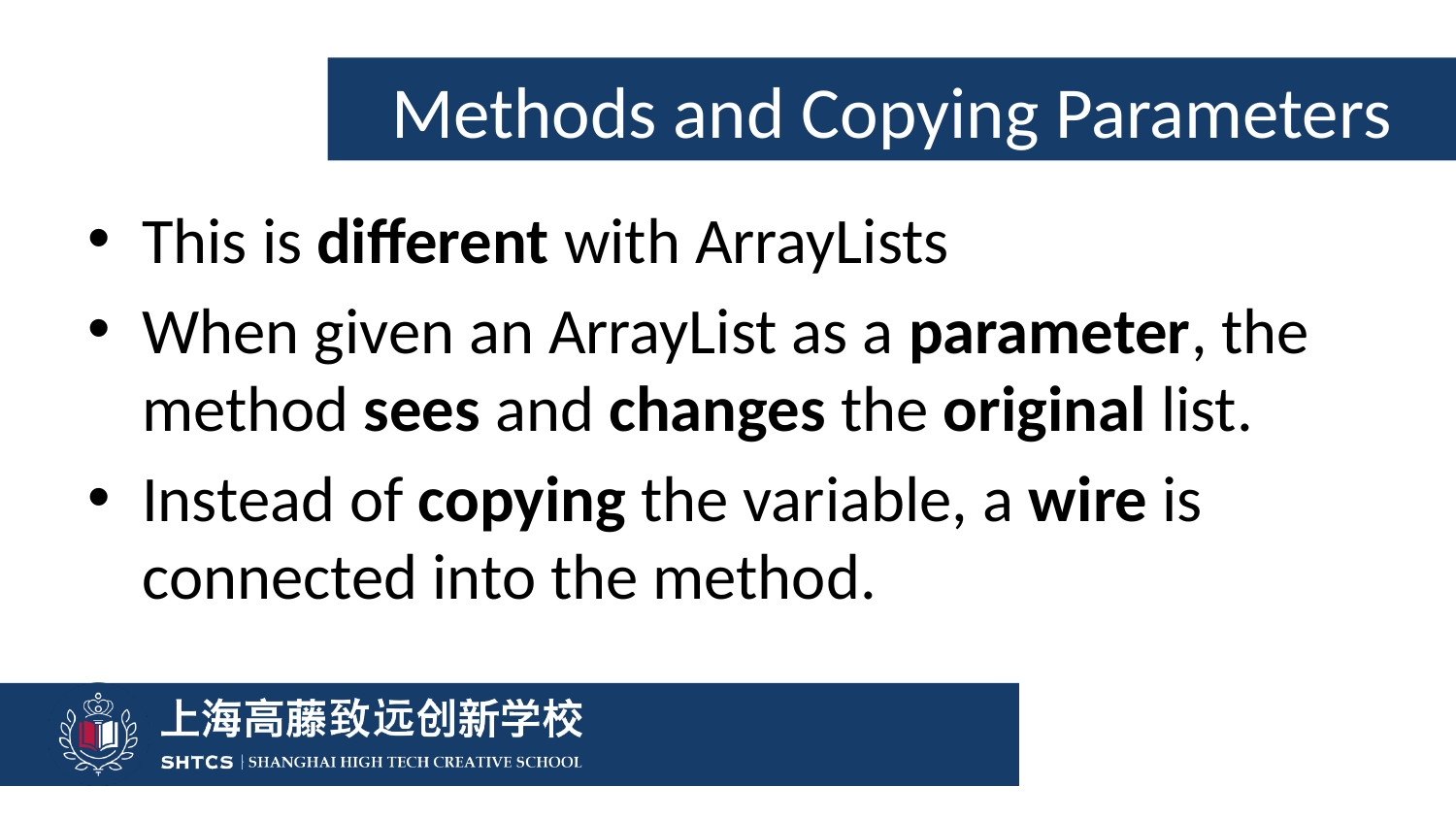

# Methods and Copying Parameters
This is different with ArrayLists
When given an ArrayList as a parameter, the method sees and changes the original list.
Instead of copying the variable, a wire is connected into the method.